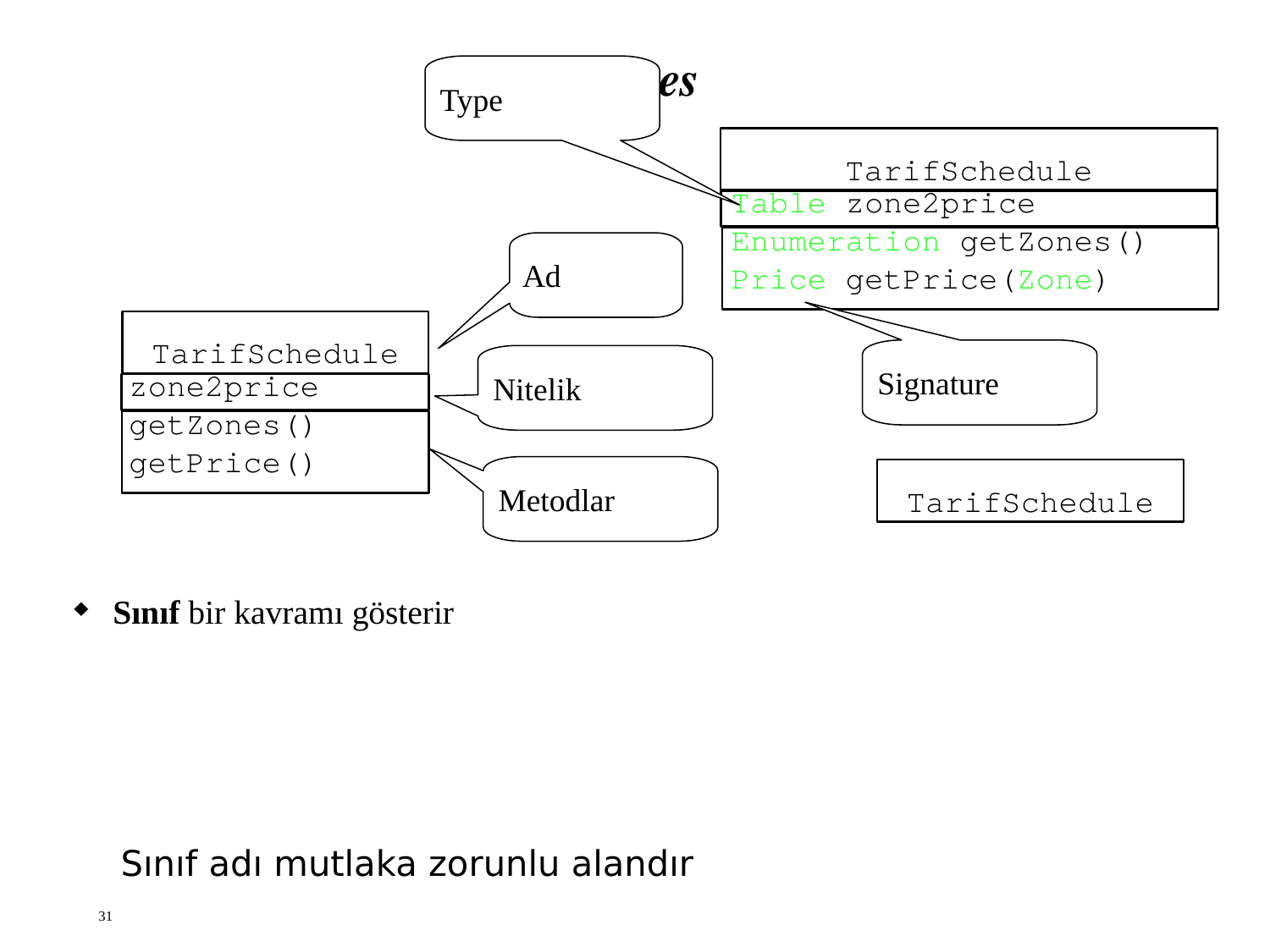

# Classes

Type

TarifSchedule
Table zone2price
Enumeration getZones()
Price getPrice(Zone)

Ad

TarifSchedule
zone2price
getZones()
getPrice()

Nitelik

Metodlar

Signature

TarifSchedule
Sınıf bir kavramı gösterir
Sınıf adı mutlaka zorunlu alandır
31